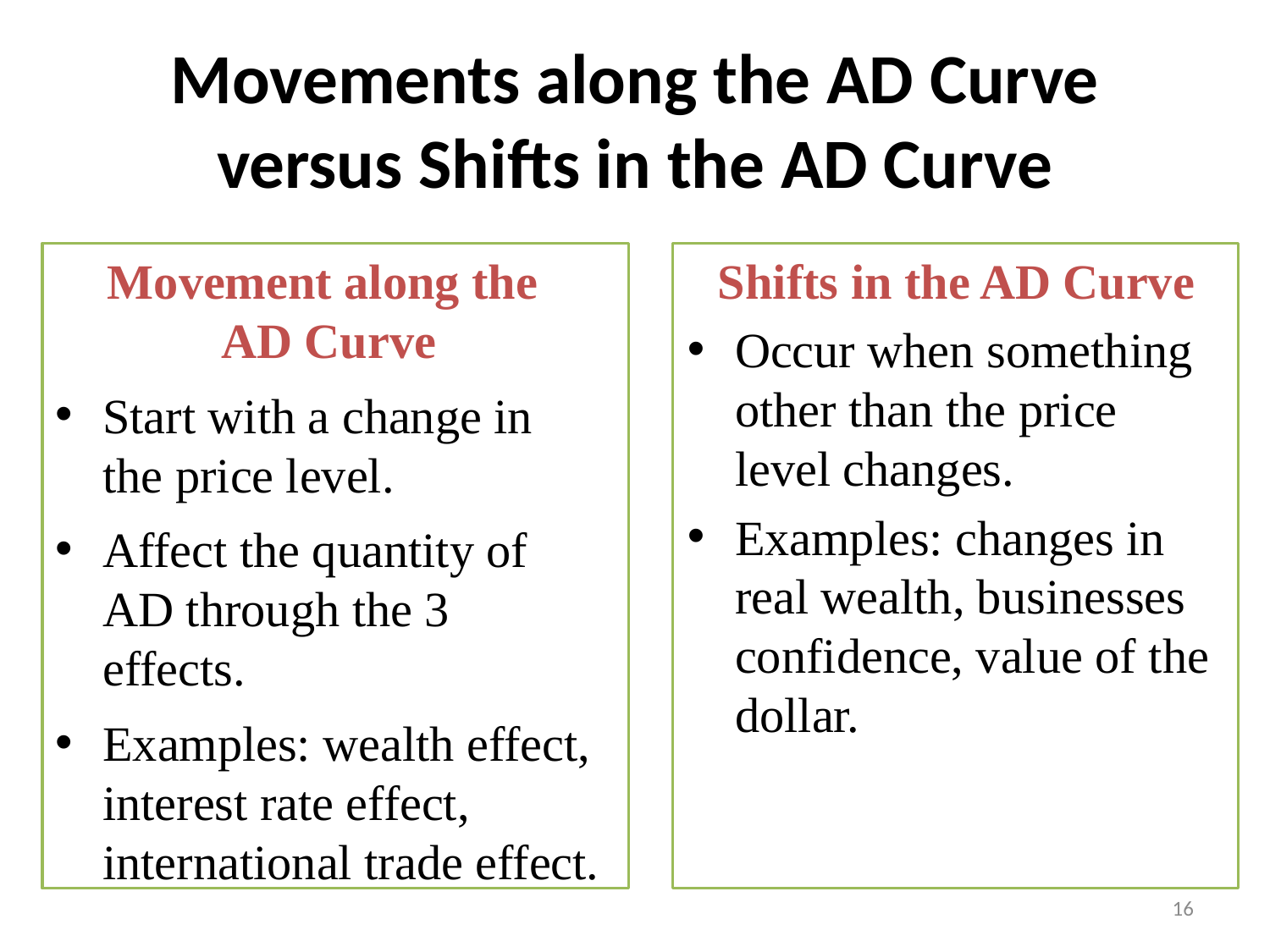

# Movements along the AD Curve versus Shifts in the AD Curve

Shifts in the AD Curve
Occur when something other than the price level changes.
Examples: changes in real wealth, businesses confidence, value of the dollar.
Movement along the
AD Curve
Start with a change in the price level.
Affect the quantity of AD through the 3 effects.
Examples: wealth effect, interest rate effect, international trade effect.
16